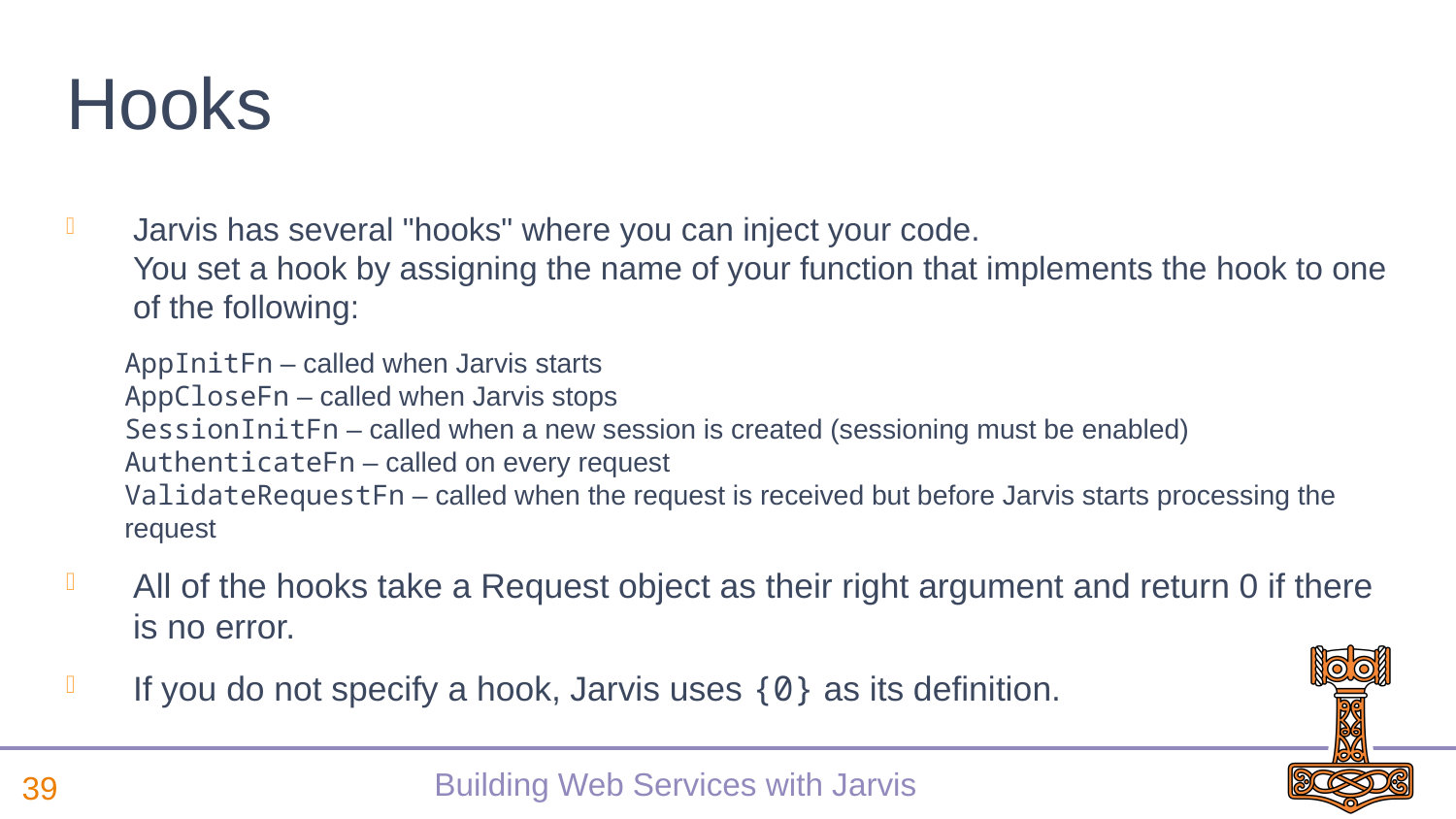

# Hooks
Jarvis has several "hooks" where you can inject your code.
You set a hook by assigning the name of your function that implements the hook to one of the following:
AppInitFn – called when Jarvis starts
AppCloseFn – called when Jarvis stops
SessionInitFn – called when a new session is created (sessioning must be enabled)
AuthenticateFn – called on every request
ValidateRequestFn – called when the request is received but before Jarvis starts processing the request
All of the hooks take a Request object as their right argument and return 0 if there is no error.
If you do not specify a hook, Jarvis uses {0} as its definition.